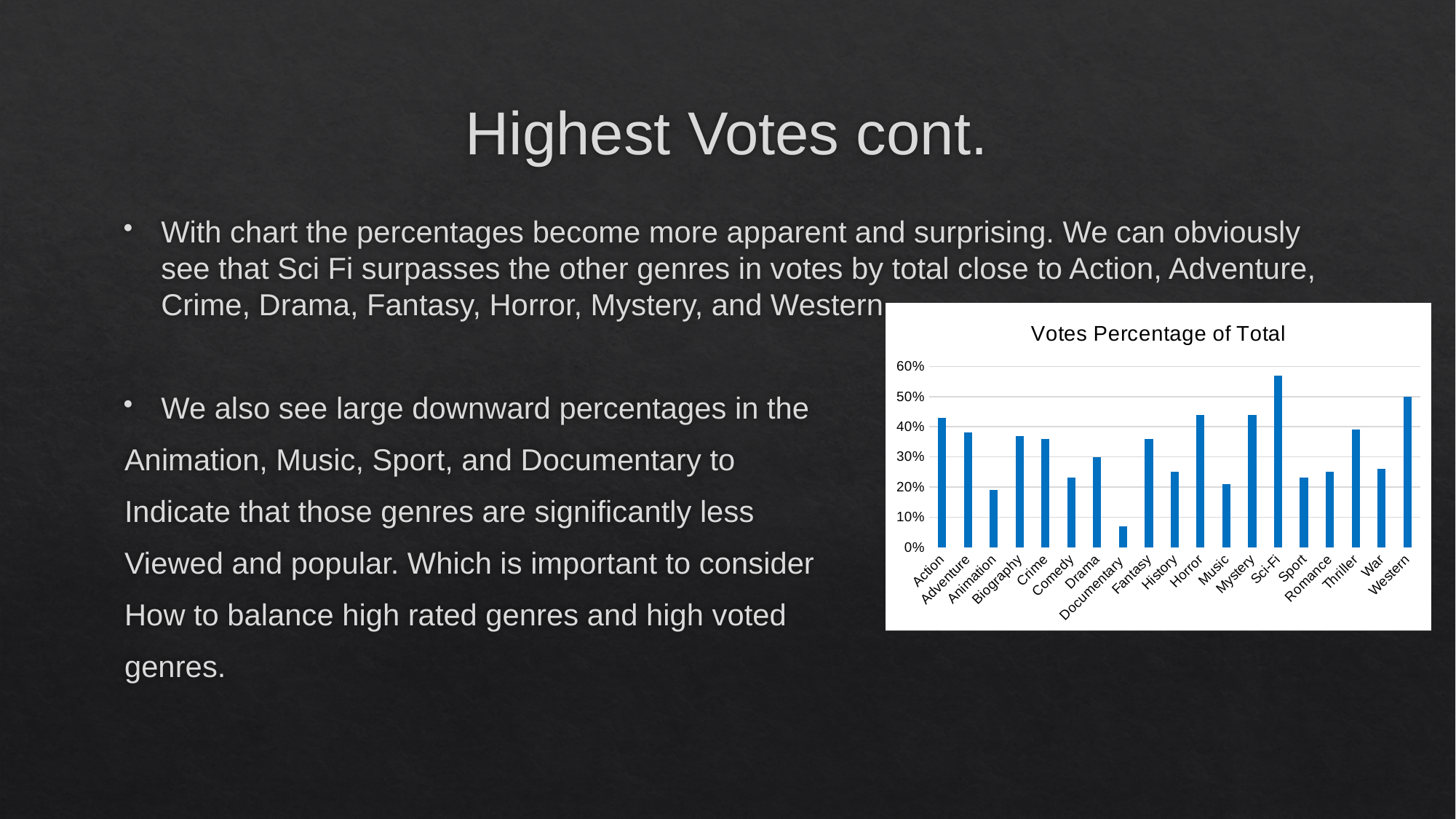

# Highest Votes cont.
With chart the percentages become more apparent and surprising. We can obviously see that Sci Fi surpasses the other genres in votes by total close to Action, Adventure, Crime, Drama, Fantasy, Horror, Mystery, and Western.

We also see large downward percentages in the
Animation, Music, Sport, and Documentary to
Indicate that those genres are significantly less
Viewed and popular. Which is important to consider
How to balance high rated genres and high voted
genres.

### Chart: Votes Percentage of Total

| Category | Votes |
|---|---|
| Action | 0.43 |
| Adventure | 0.38 |
| Animation | 0.19 |
| Biography | 0.37 |
| Crime | 0.36 |
| Comedy | 0.23 |
| Drama | 0.3 |
| Documentary  | 0.07 |
| Fantasy | 0.36 |
| History | 0.25 |
| Horror | 0.44 |
| Music | 0.21 |
| Mystery | 0.44 |
| Sci-Fi | 0.57 |
| Sport | 0.23 |
| Romance | 0.25 |
| Thriller | 0.39 |
| War | 0.26 |
| Western | 0.5 |